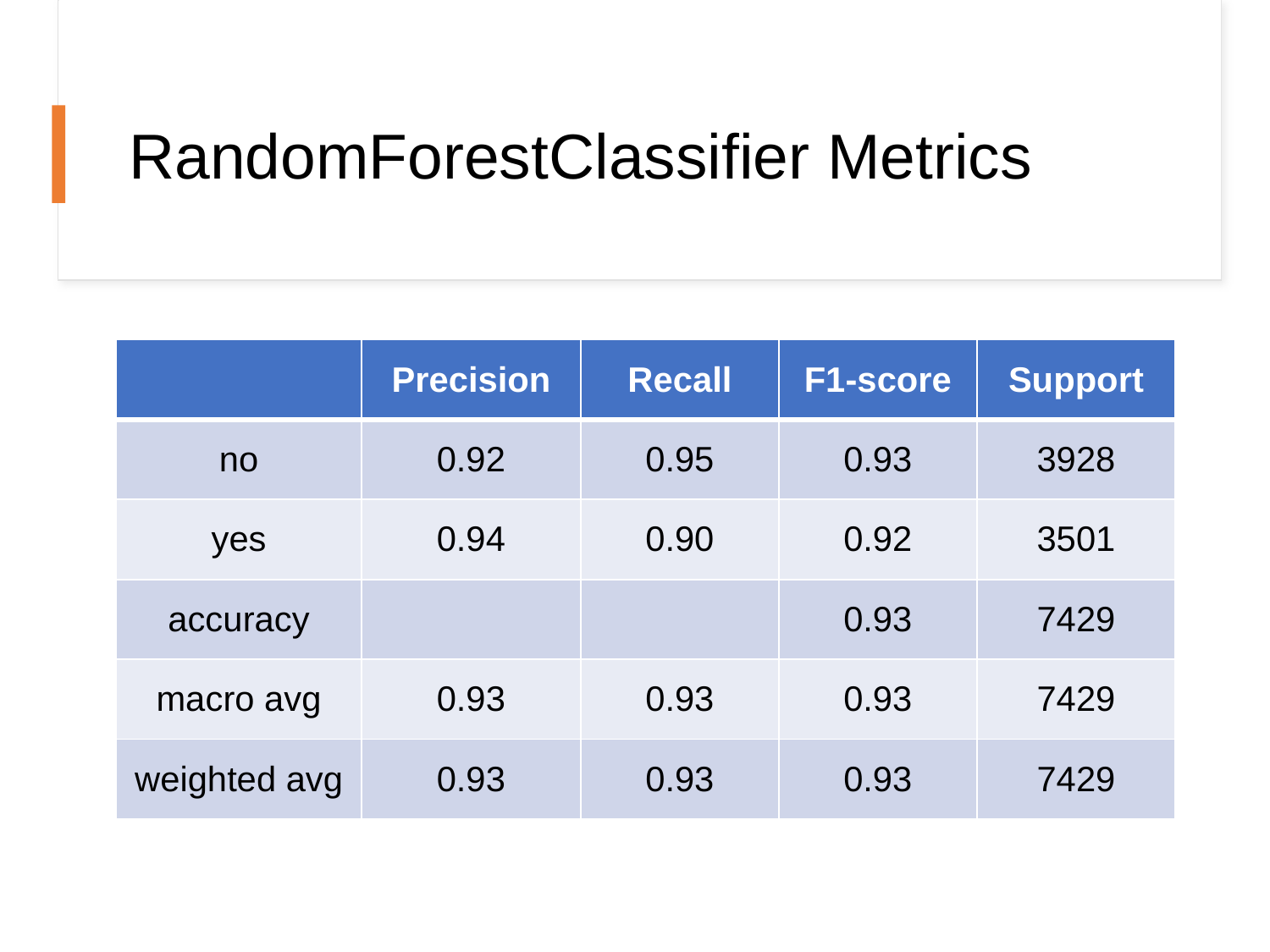

# RandomForestClassifier Metrics

|  | Precision | Recall | F1-score | Support |
| --- | --- | --- | --- | --- |
| no | 0.92 | 0.95 | 0.93 | 3928 |
| yes | 0.94 | 0.90 | 0.92 | 3501 |
| accuracy |  |  | 0.93 | 7429 |
| macro avg | 0.93 | 0.93 | 0.93 | 7429 |
| weighted avg | 0.93 | 0.93 | 0.93 | 7429 |